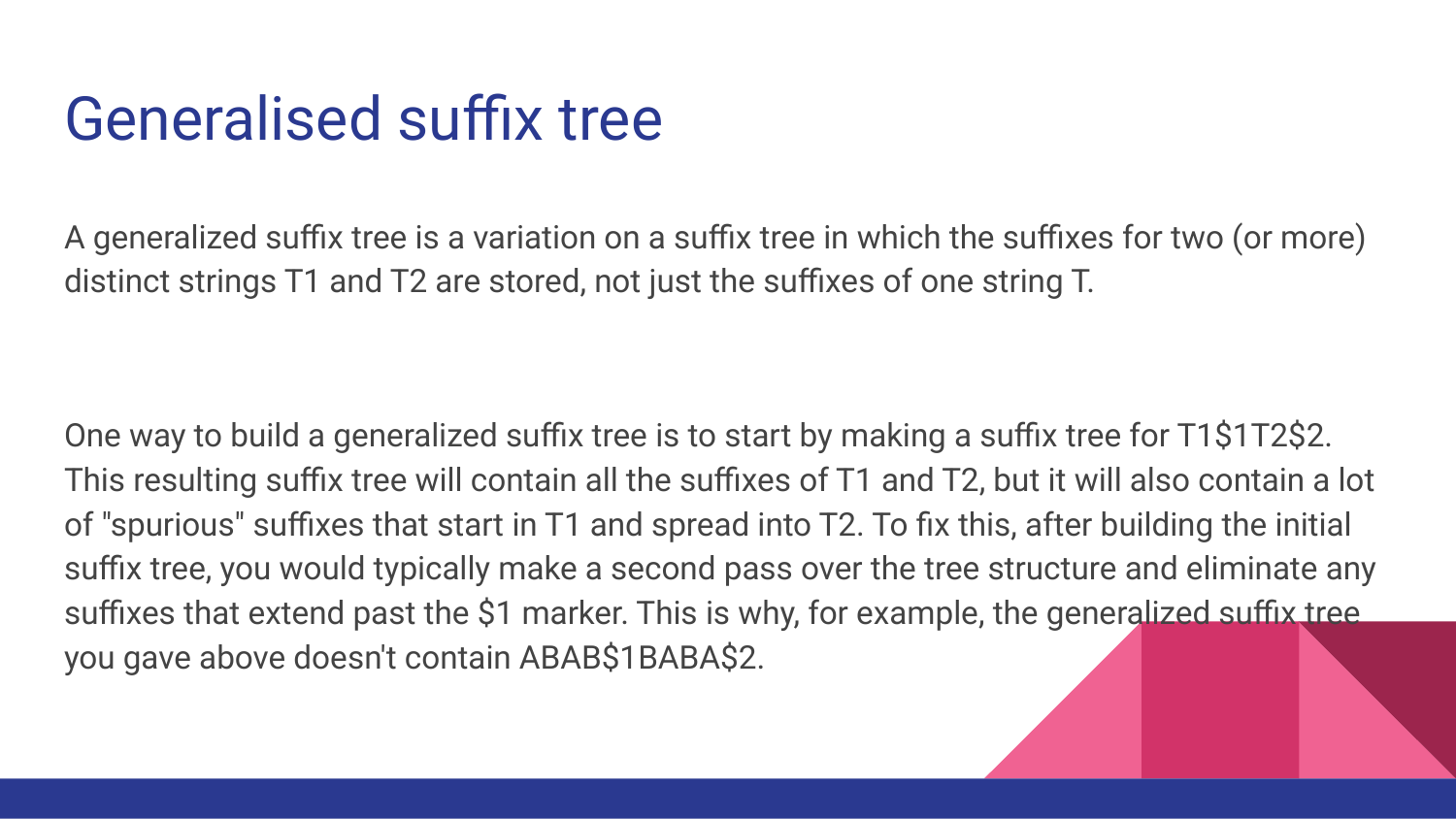

# Generalised suffix tree
A generalized suffix tree is a variation on a suffix tree in which the suffixes for two (or more) distinct strings T1 and T2 are stored, not just the suffixes of one string T.

One way to build a generalized suffix tree is to start by making a suffix tree for T1$1T2$2. This resulting suffix tree will contain all the suffixes of T1 and T2, but it will also contain a lot of "spurious" suffixes that start in T1 and spread into T2. To fix this, after building the initial suffix tree, you would typically make a second pass over the tree structure and eliminate any suffixes that extend past the $1 marker. This is why, for example, the generalized suffix tree you gave above doesn't contain ABAB$1BABA$2.